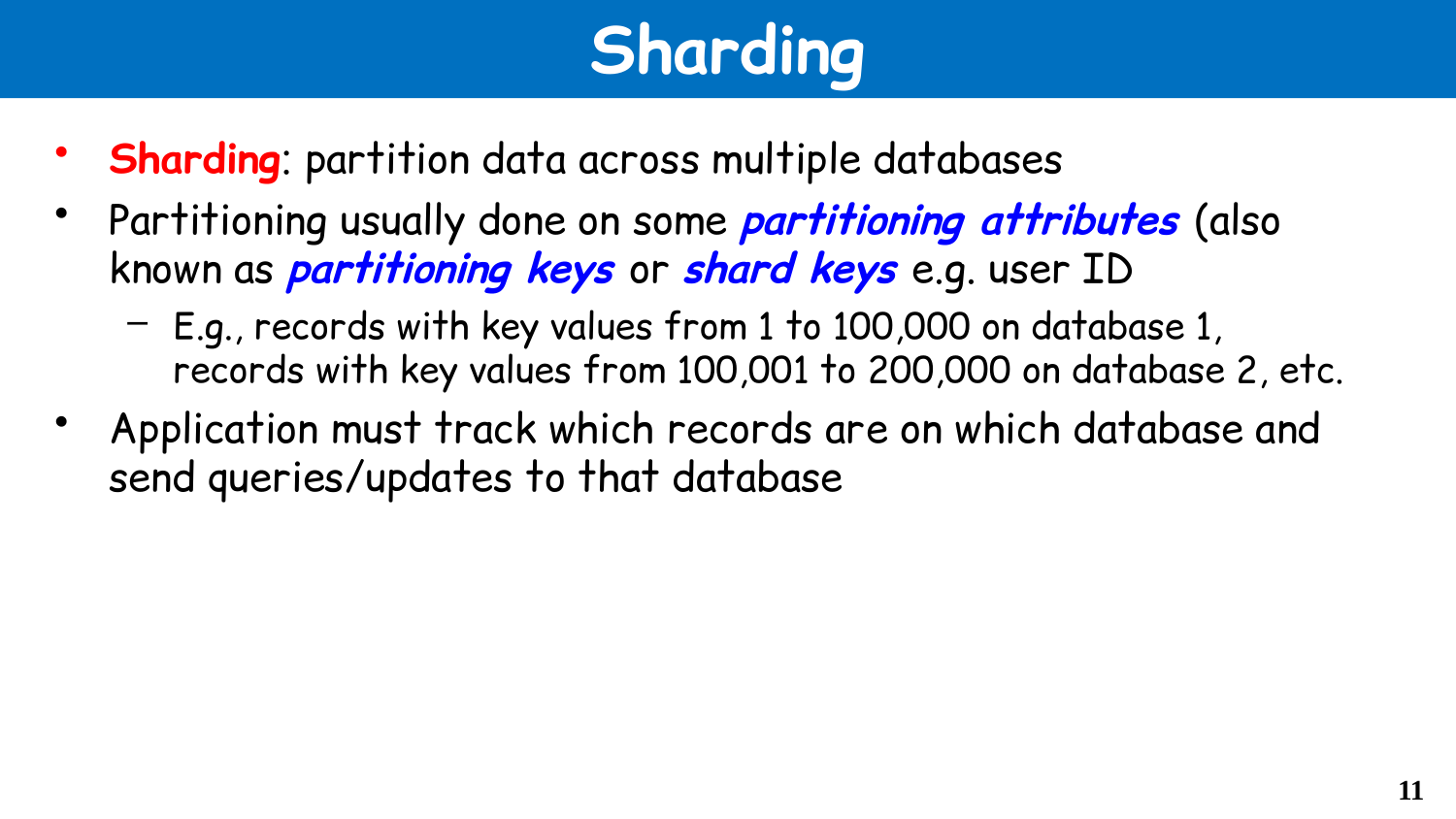

# Sharding
Sharding: partition data across multiple databases
Partitioning usually done on some partitioning attributes (also known as partitioning keys or shard keys e.g. user ID
E.g., records with key values from 1 to 100,000 on database 1,
records with key values from 100,001 to 200,000 on database 2, etc.
Application must track which records are on which database and send queries/updates to that database